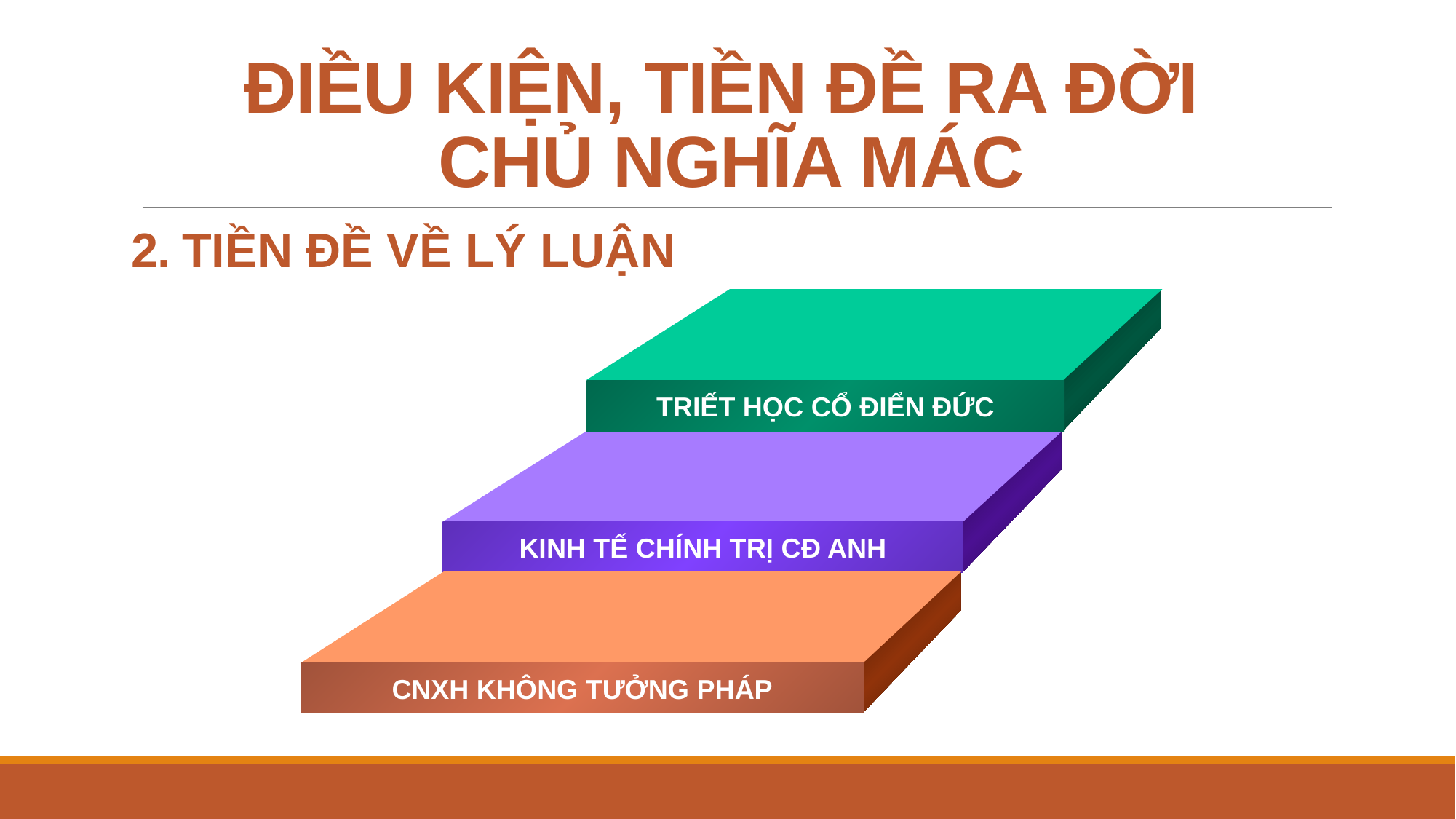

# ĐIỀU KIỆN, TIỀN ĐỀ RA ĐỜI CHỦ NGHĨA MÁC
2. TIỀN ĐỀ VỀ LÝ LUẬN

TRIẾT HỌC CỔ ĐIỂN ĐỨC

KINH TẾ CHÍNH TRỊ CĐ ANH

CNXH KHÔNG TƯỞNG PHÁP